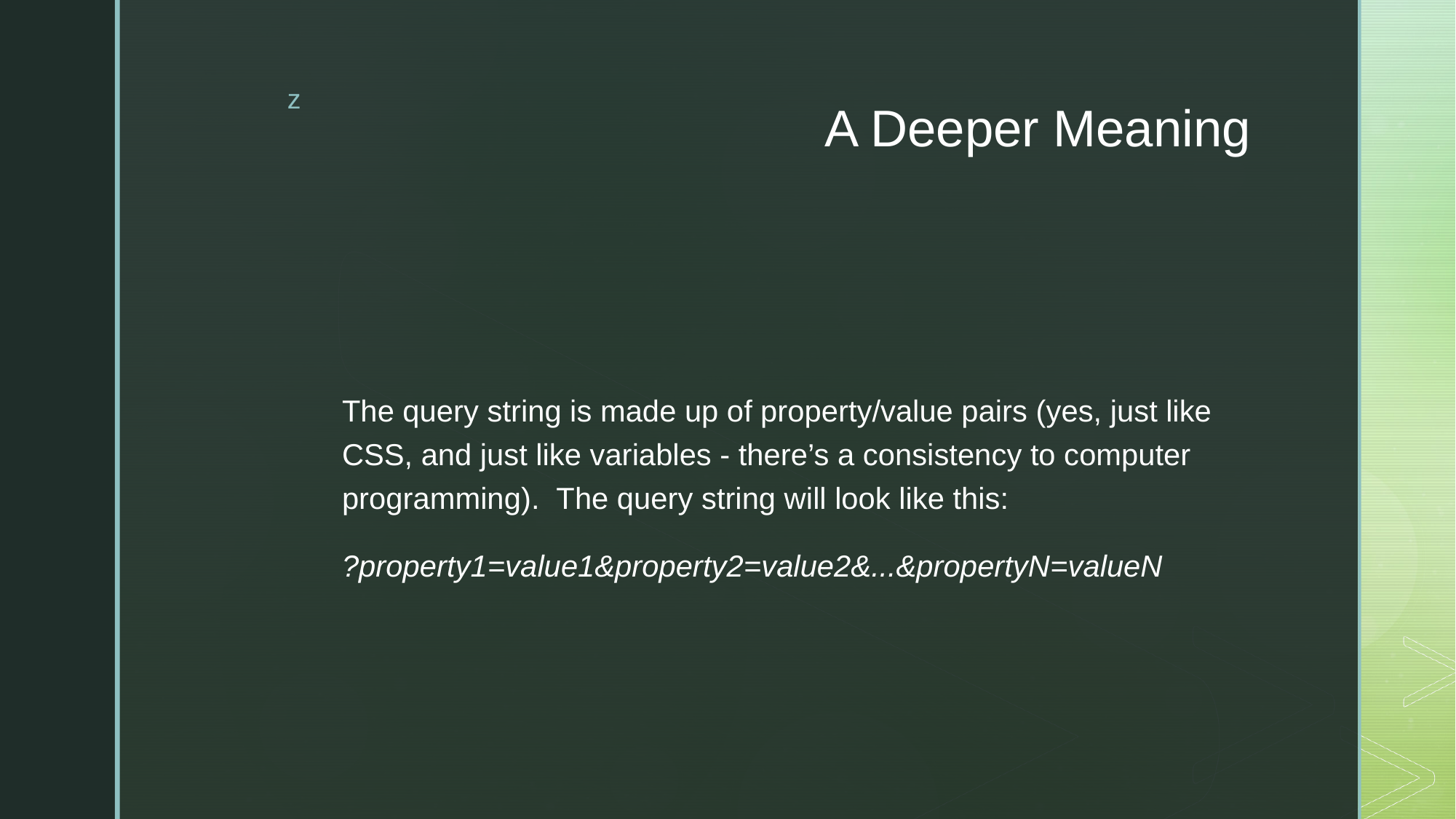

# A Deeper Meaning
The query string is made up of property/value pairs (yes, just like CSS, and just like variables - there’s a consistency to computer programming).  The query string will look like this:
?property1=value1&property2=value2&...&propertyN=valueN